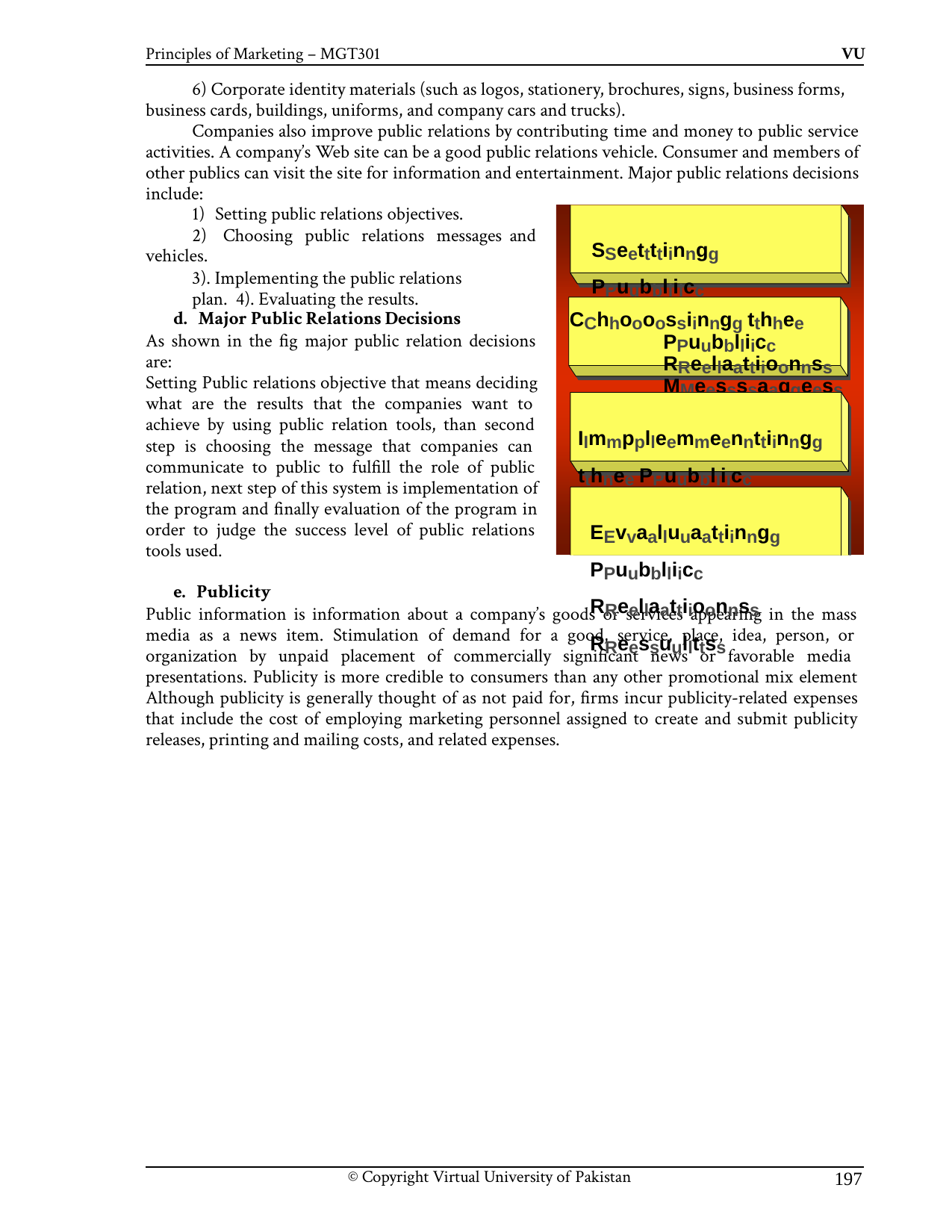

Principles of Marketing – MGT301	VU

6) Corporate identity materials (such as logos, stationery, brochures, signs, business forms,  business cards, buildings, uniforms, and company cars and trucks).
Companies also improve public relations by contributing time and money to public service  activities. A company’s Web site can be a good public relations vehicle. Consumer and members of  other publics can visit the site for information and entertainment. Major public relations decisions  include:
Setting public relations objectives.
Choosing   public   relations   messages and

SSeettttiinngg PPuubblliicc RReellaattiioonnss OObbjjeeccttiivveess
vehicles.
3). Implementing the public relations plan.  4). Evaluating the results.
d.   Major Public Relations Decisions
As shown in the fig major public relation decisions  are:
Setting Public relations objective that means deciding  what are the results that the companies want to  achieve by using public relation tools, than second  step is choosing the message that companies can  communicate to public to fulfill the role of public  relation, next step of this system is implementation of  the program and finally evaluation of the program in  order to judge the success level of public relations  tools used.

CChhoooossiinngg tthhee PPuubblliicc RReellaattiioonnss MMeessssaaggeess  aanndd VVeehhiicclleess

IImmpplleemmeennttiinngg tthhee PPuubblliicc RReellaattiioonnss PPllaann

EEvvaalluuaattiinngg PPuubblliicc RReellaattiioonnss RReessuullttss
e.  Publicity
Public information is information about a company’s goods or services appearing in the mass  media as a news item. Stimulation of demand for a good, service, place, idea, person, or  organization by unpaid placement of commercially significant news or favorable media  presentations. Publicity is more credible to consumers than any other promotional mix element  Although publicity is generally thought of as not paid for, firms incur publicity-related expenses  that include the cost of employing marketing personnel assigned to create and submit publicity  releases, printing and mailing costs, and related expenses.
© Copyright Virtual University of Pakistan
197